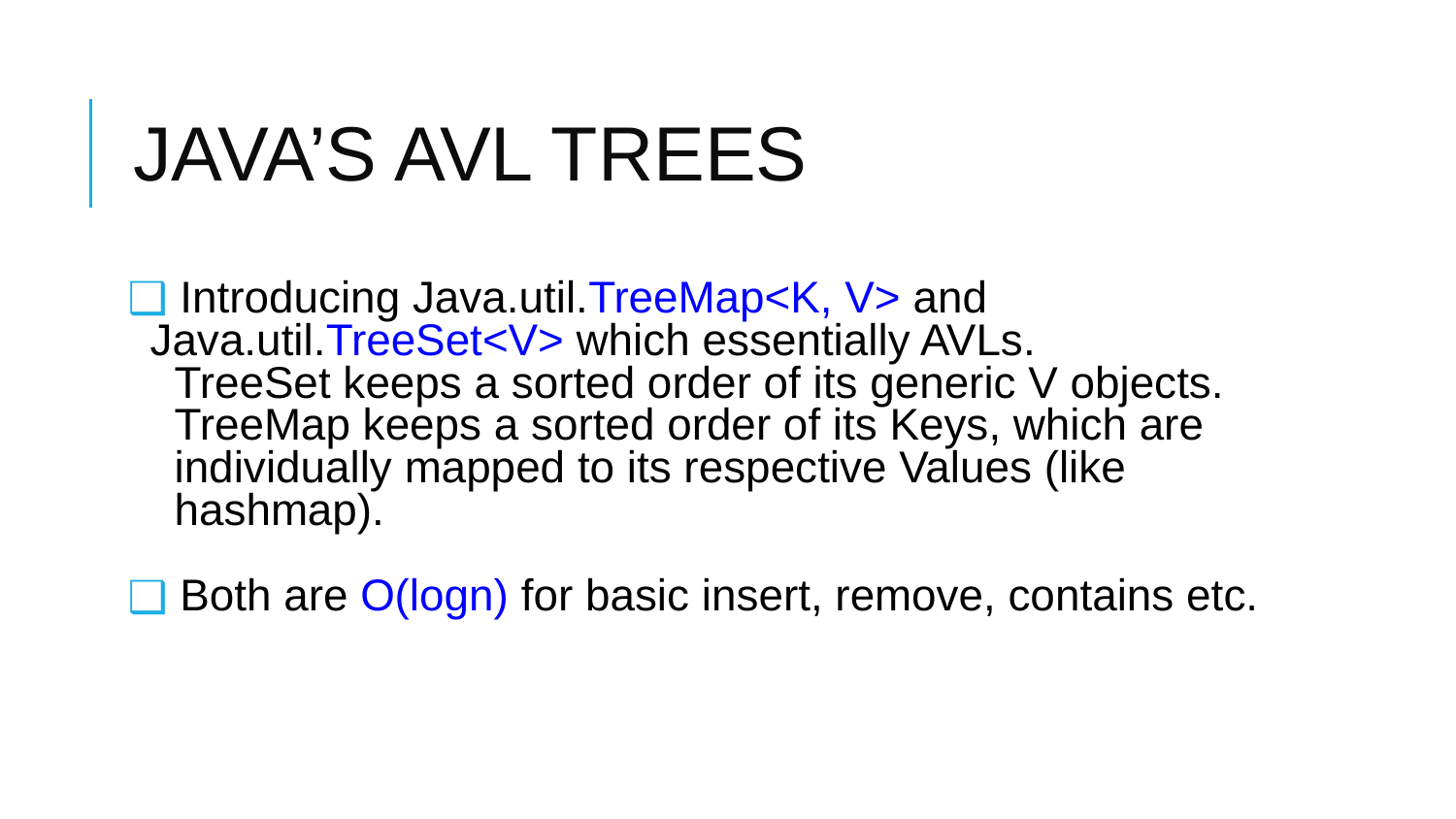

# JAVA’S AVL TREES
 Introducing Java.util.TreeMap<K, V> and Java.util.TreeSet<V> which essentially AVLs.
TreeSet keeps a sorted order of its generic V objects.
TreeMap keeps a sorted order of its Keys, which are individually mapped to its respective Values (like hashmap).

 Both are O(logn) for basic insert, remove, contains etc.